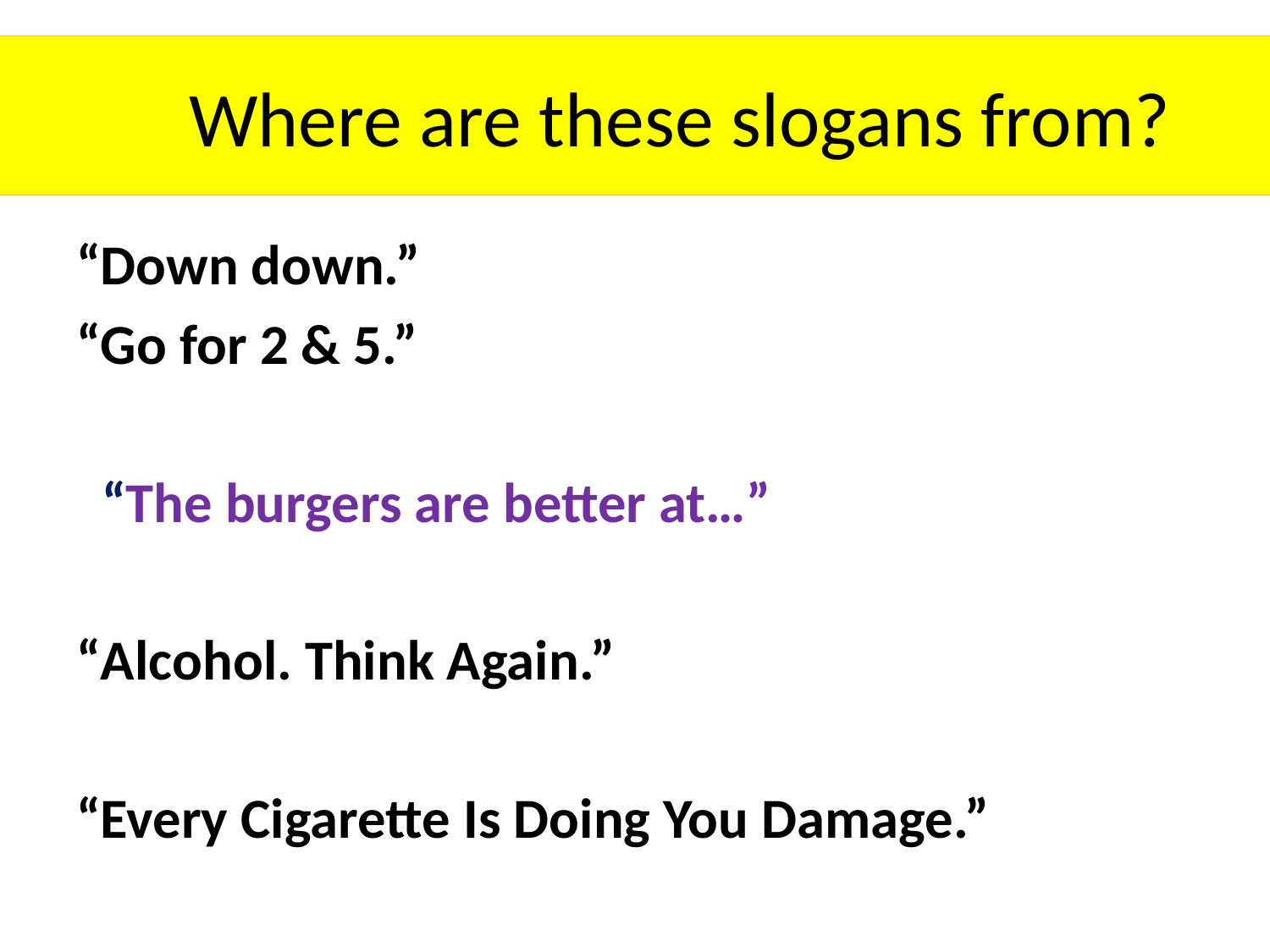

# Where are these slogans from?
“Down down.”
“Go for 2 & 5.”

  “The burgers are better at…”

“Alcohol. Think Again.”

“Every Cigarette Is Doing You Damage.”